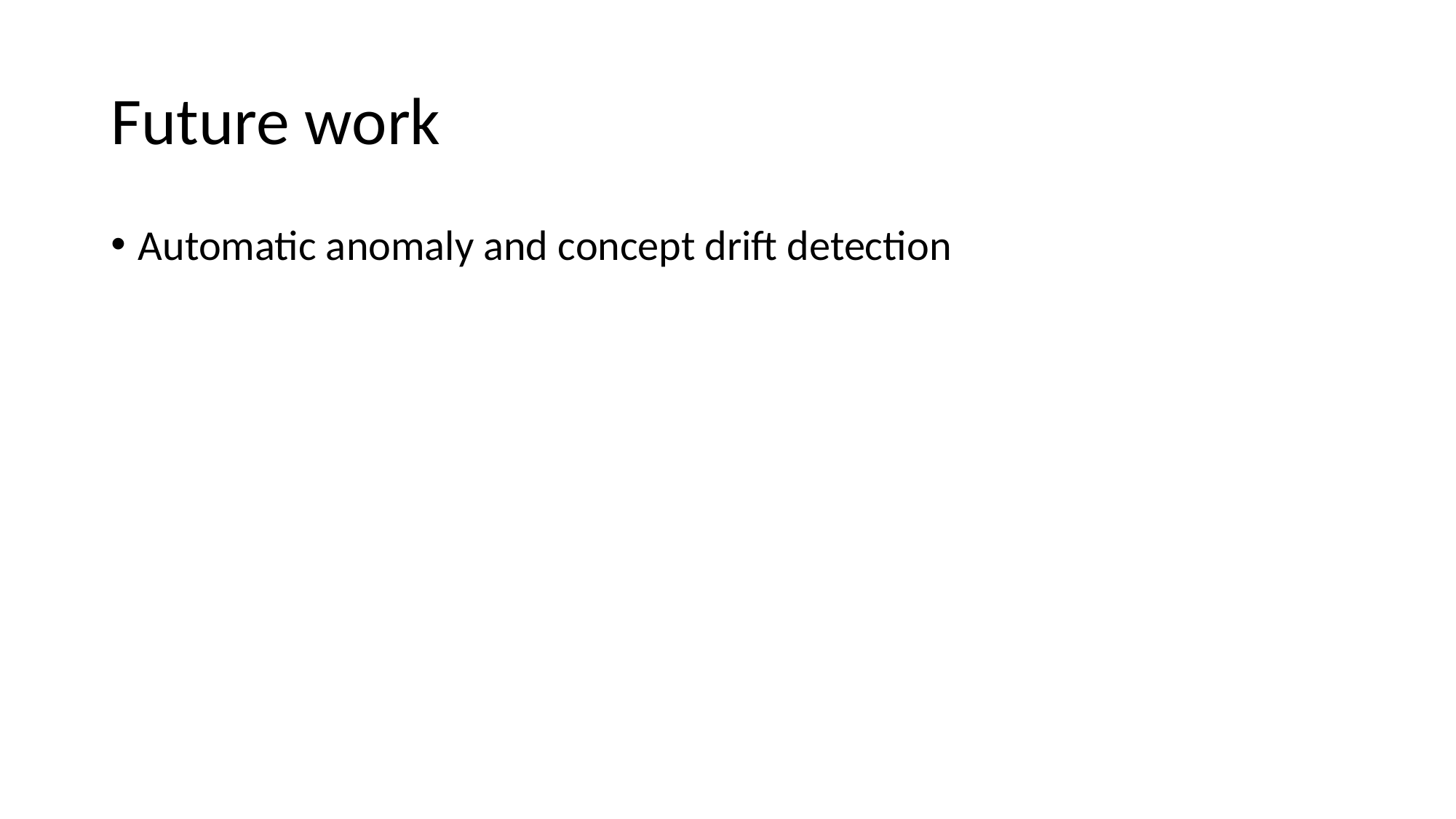

# Future work
Automatic anomaly and concept drift detection